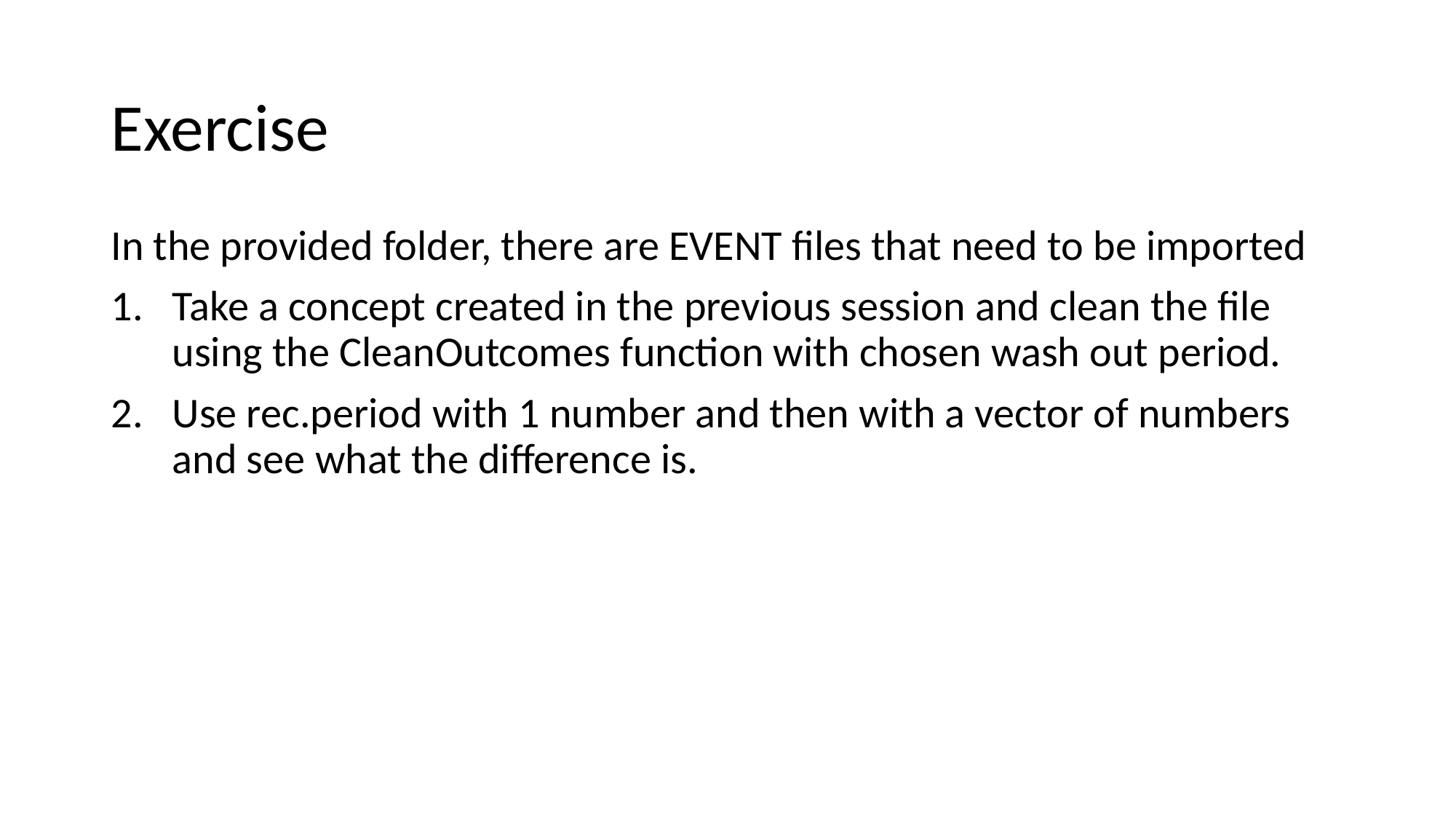

# Exercise
In the provided folder, there are EVENT files that need to be imported
Take a concept created in the previous session and clean the file using the CleanOutcomes function with chosen wash out period.
Use rec.period with 1 number and then with a vector of numbers and see what the difference is.